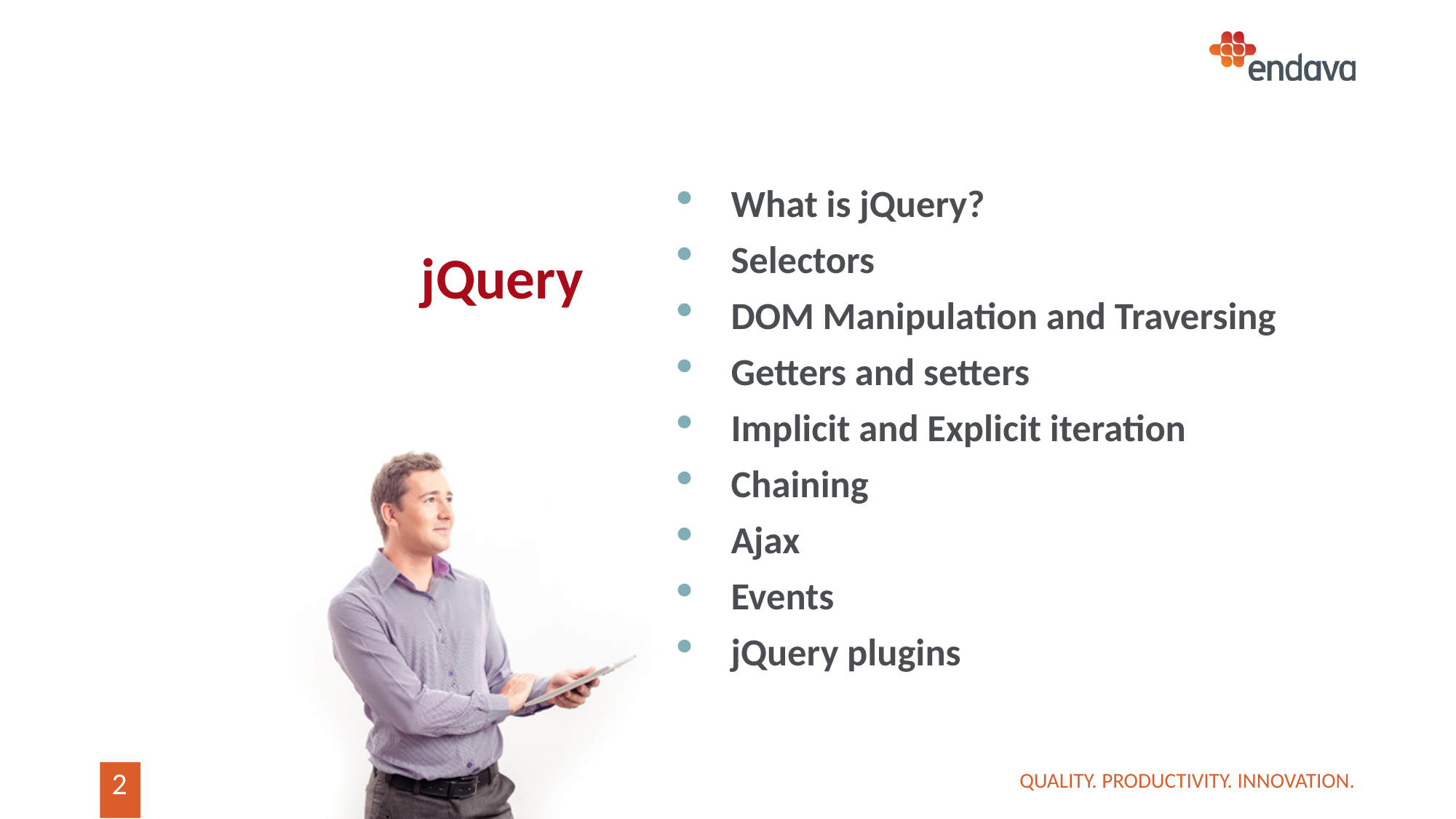

# jQuery
What is jQuery?
Selectors
DOM Manipulation and Traversing
Getters and setters
Implicit and Explicit iteration
Chaining
Ajax
Events
jQuery plugins
QUALITY. PRODUCTIVITY. INNOVATION.